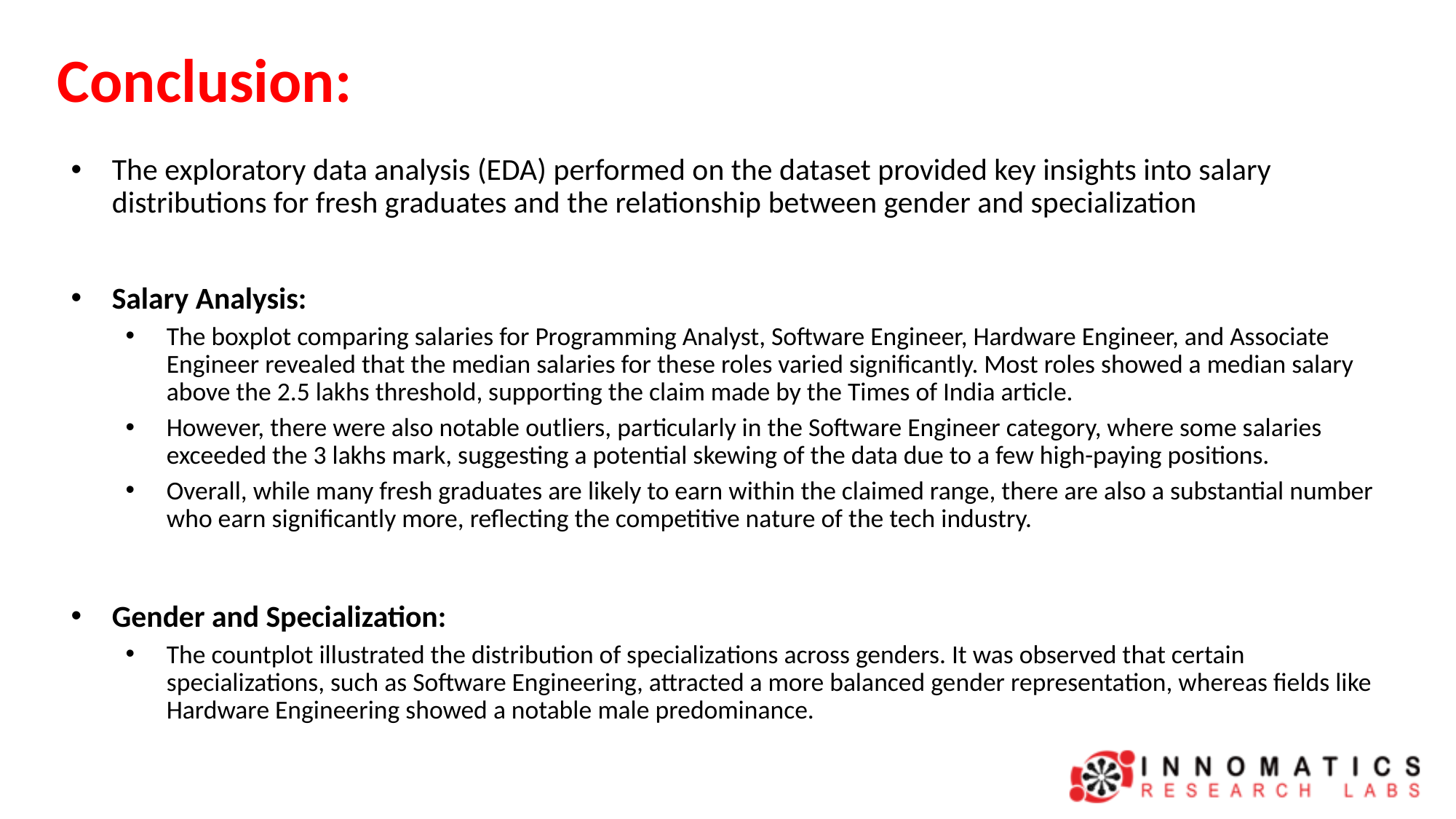

# Conclusion:
The exploratory data analysis (EDA) performed on the dataset provided key insights into salary distributions for fresh graduates and the relationship between gender and specialization

Salary Analysis:
The boxplot comparing salaries for Programming Analyst, Software Engineer, Hardware Engineer, and Associate Engineer revealed that the median salaries for these roles varied significantly. Most roles showed a median salary above the 2.5 lakhs threshold, supporting the claim made by the Times of India article.
However, there were also notable outliers, particularly in the Software Engineer category, where some salaries exceeded the 3 lakhs mark, suggesting a potential skewing of the data due to a few high-paying positions.
Overall, while many fresh graduates are likely to earn within the claimed range, there are also a substantial number who earn significantly more, reflecting the competitive nature of the tech industry.

Gender and Specialization:
The countplot illustrated the distribution of specializations across genders. It was observed that certain specializations, such as Software Engineering, attracted a more balanced gender representation, whereas fields like Hardware Engineering showed a notable male predominance.